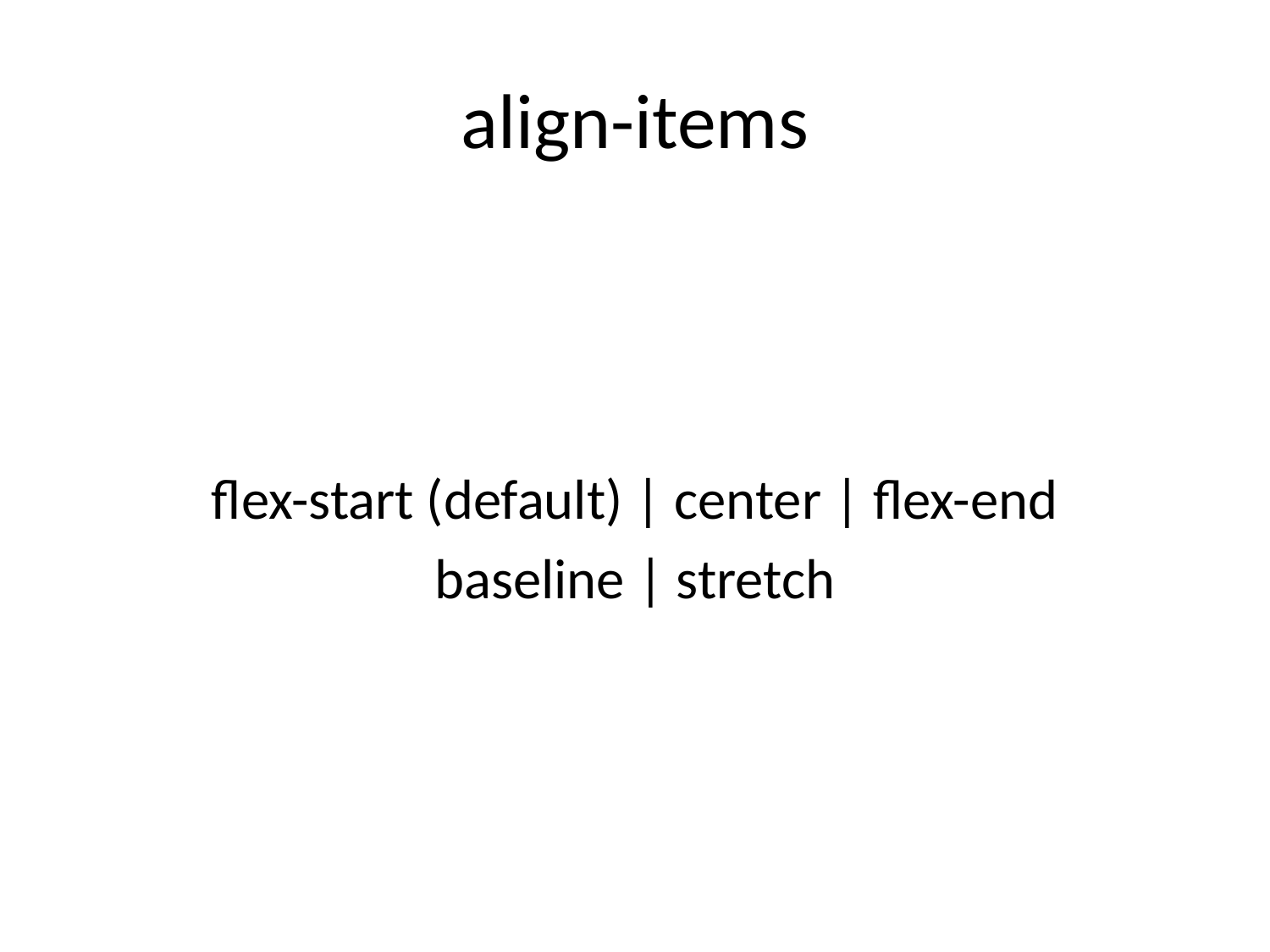

# align-items
flex-start (default) | center | flex-end
baseline | stretch